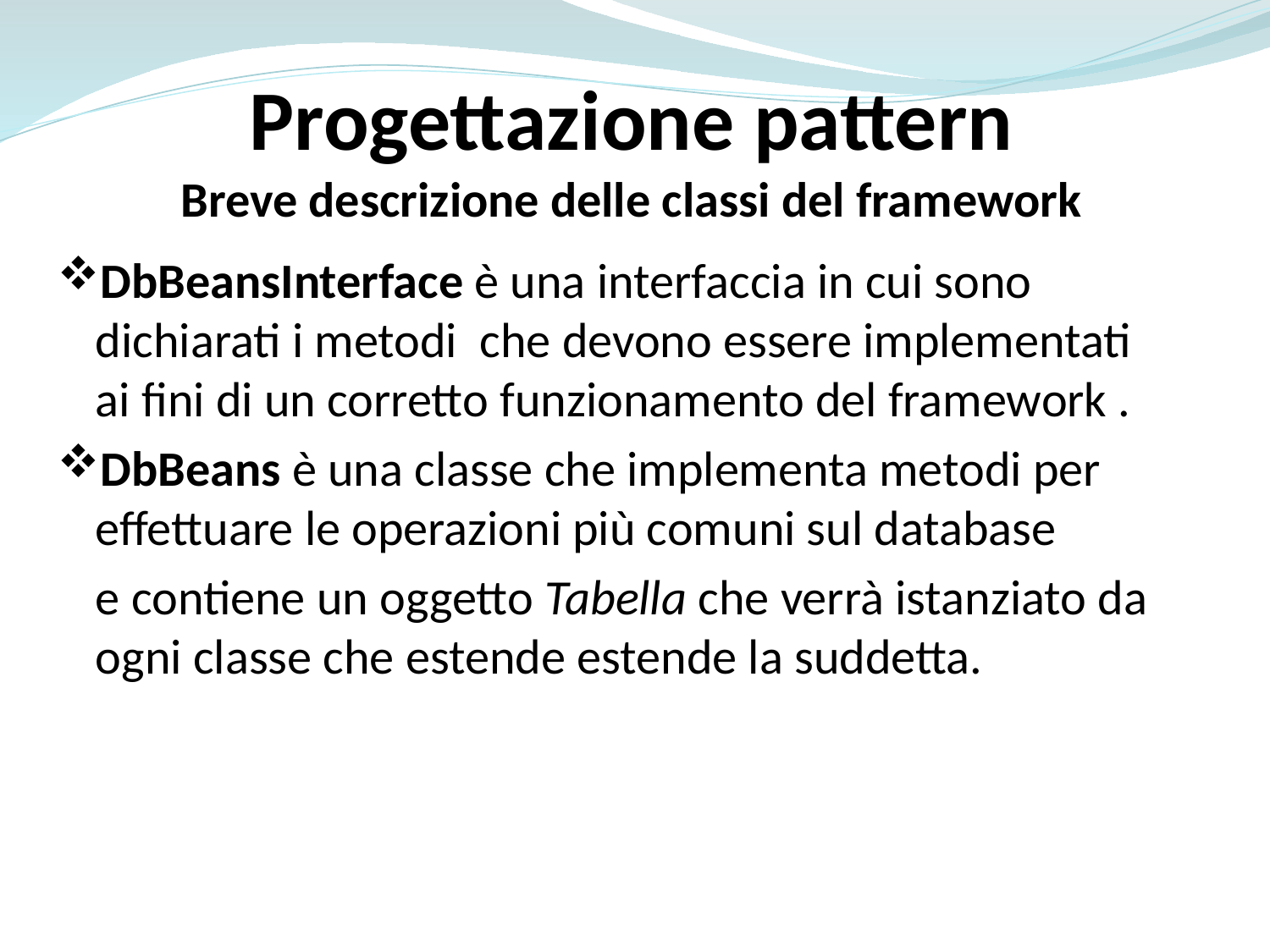

Progettazione pattern
Breve descrizione delle classi del framework

DbBeansInterface è una interfaccia in cui sono dichiarati i metodi  che devono essere implementati ai fini di un corretto funzionamento del framework .
DbBeans è una classe che implementa metodi per effettuare le operazioni più comuni sul database
	e contiene un oggetto Tabella che verrà istanziato da ogni classe che estende estende la suddetta.